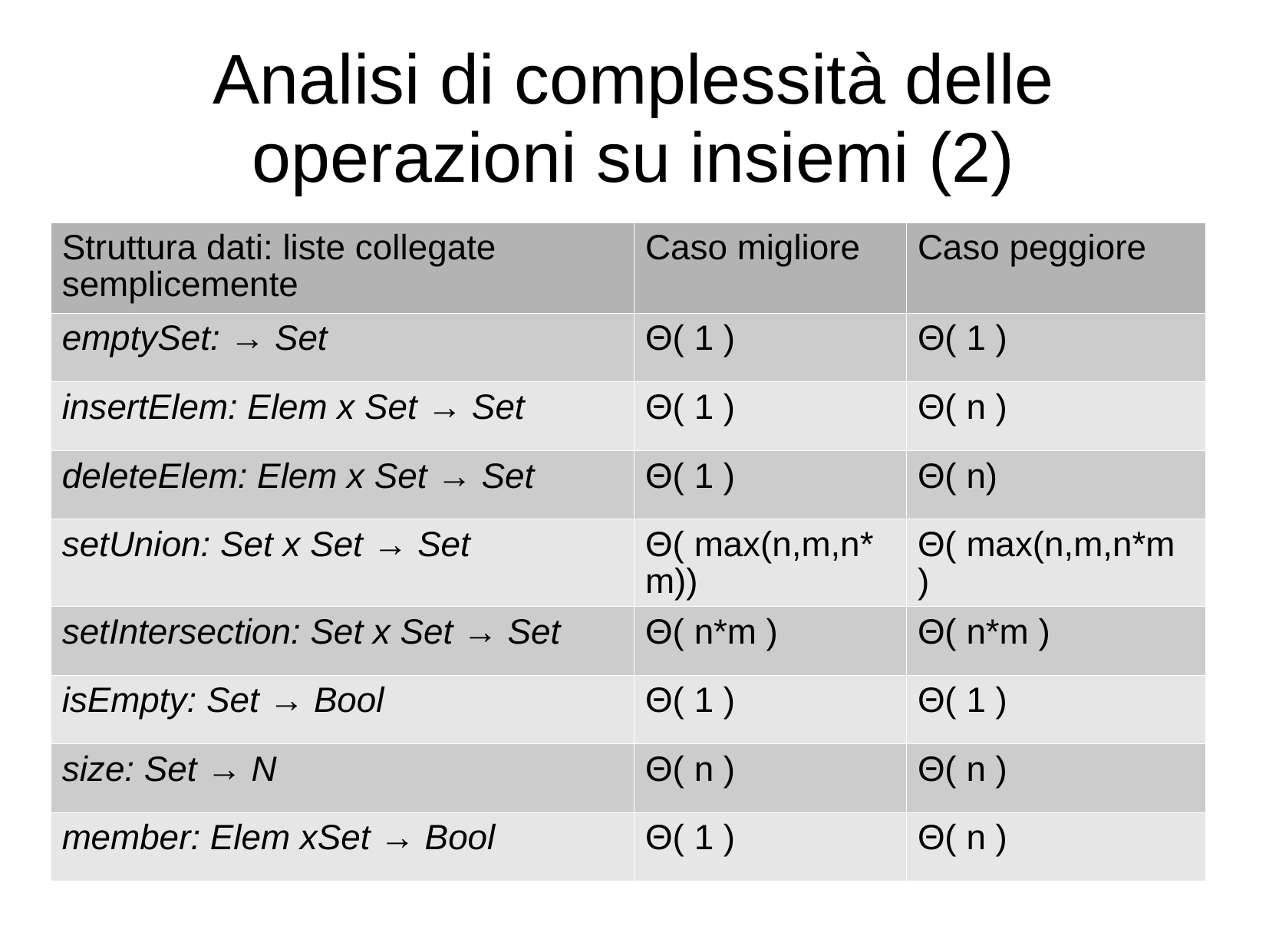

# Analisi di complessità delle operazioni su insiemi (2)
| Struttura dati: liste collegate semplicemente | Caso migliore | Caso peggiore |
| --- | --- | --- |
| emptySet: → Set | Θ( 1 ) | Θ( 1 ) |
| insertElem: Elem x Set → Set | Θ( 1 ) | Θ( n ) |
| deleteElem: Elem x Set → Set | Θ( 1 ) | Θ( n) |
| setUnion: Set x Set → Set | Θ( max(n,m,n\*m)) | Θ( max(n,m,n\*m ) |
| setIntersection: Set x Set → Set | Θ( n\*m ) | Θ( n\*m ) |
| isEmpty: Set → Bool | Θ( 1 ) | Θ( 1 ) |
| size: Set → N | Θ( n ) | Θ( n ) |
| member: Elem xSet → Bool | Θ( 1 ) | Θ( n ) |